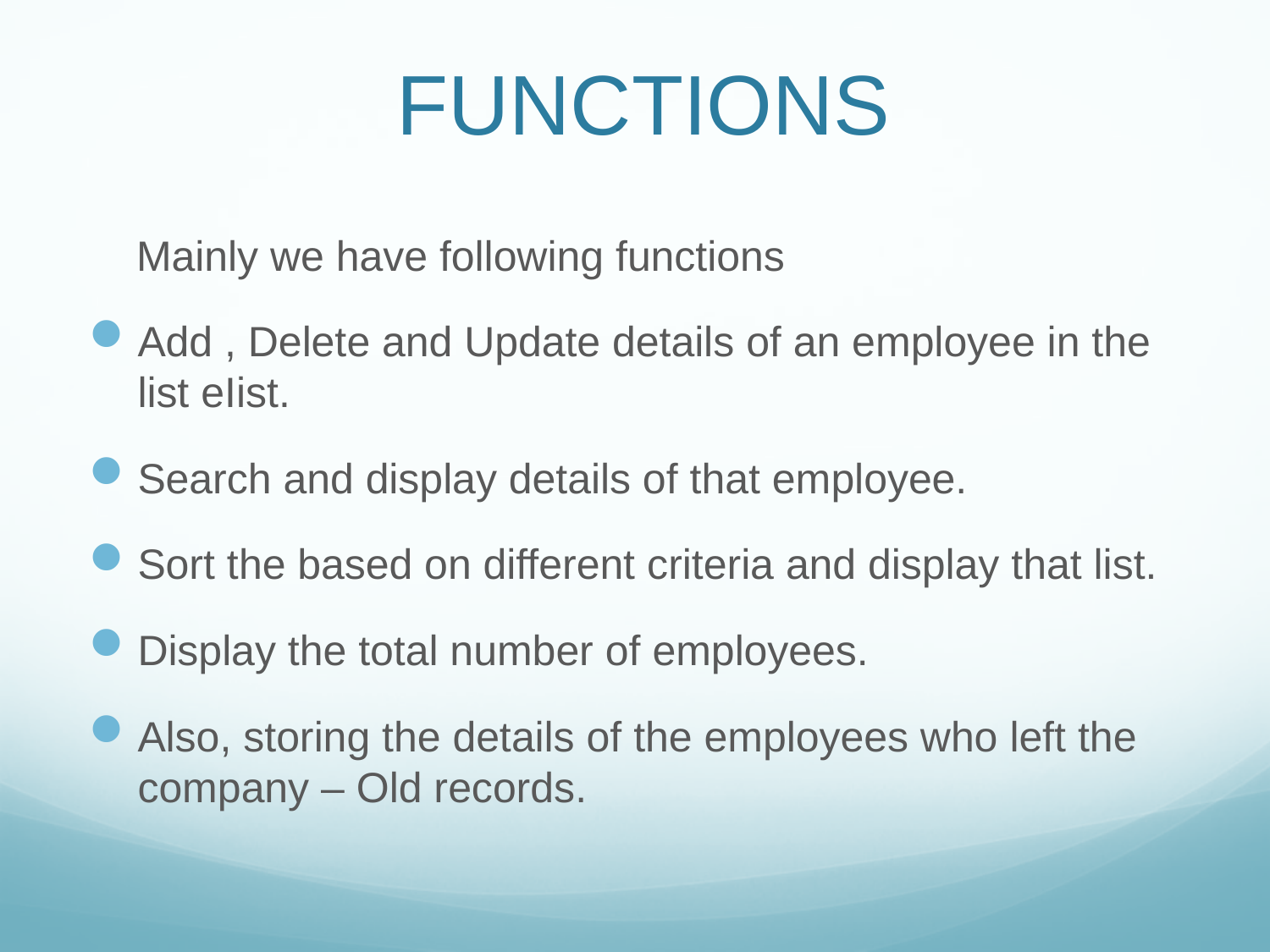

# FUNCTIONS
    Mainly we have following functions
Add , Delete and Update details of an employee in the list eIist.
Search and display details of that employee.
Sort the based on different criteria and display that list.
Display the total number of employees.
Also, storing the details of the employees who left the company – Old records.